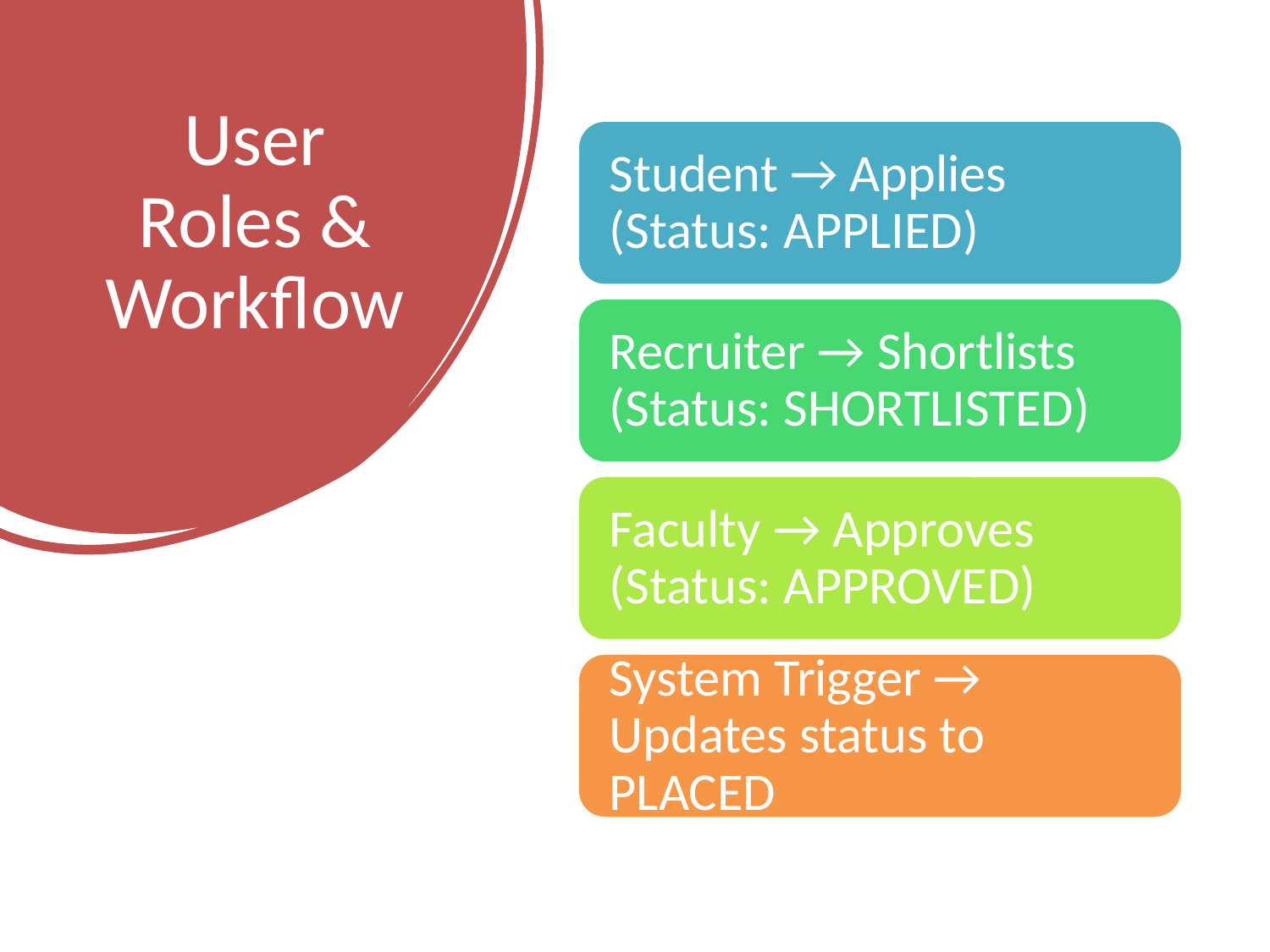

Student → Applies (Status: APPLIED)
Recruiter → Shortlists (Status: SHORTLISTED)
Faculty → Approves (Status: APPROVED)
System Trigger → Updates status to PLACED
# User Roles & Workflow